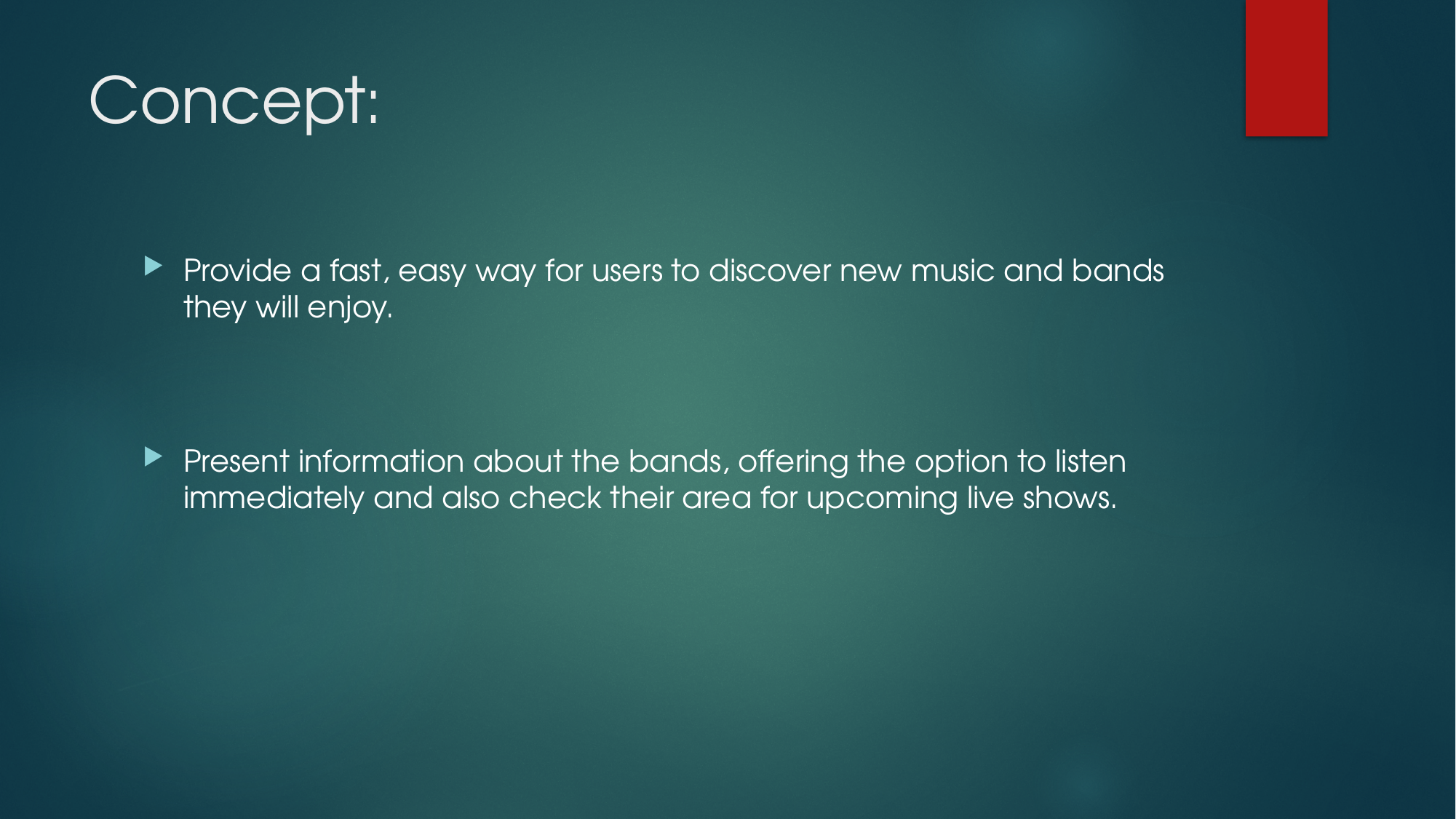

# Concept:
Provide a fast, easy way for users to discover new music and bands they will enjoy.

Present information about the bands, offering the option to listen immediately and also check their area for upcoming live shows.